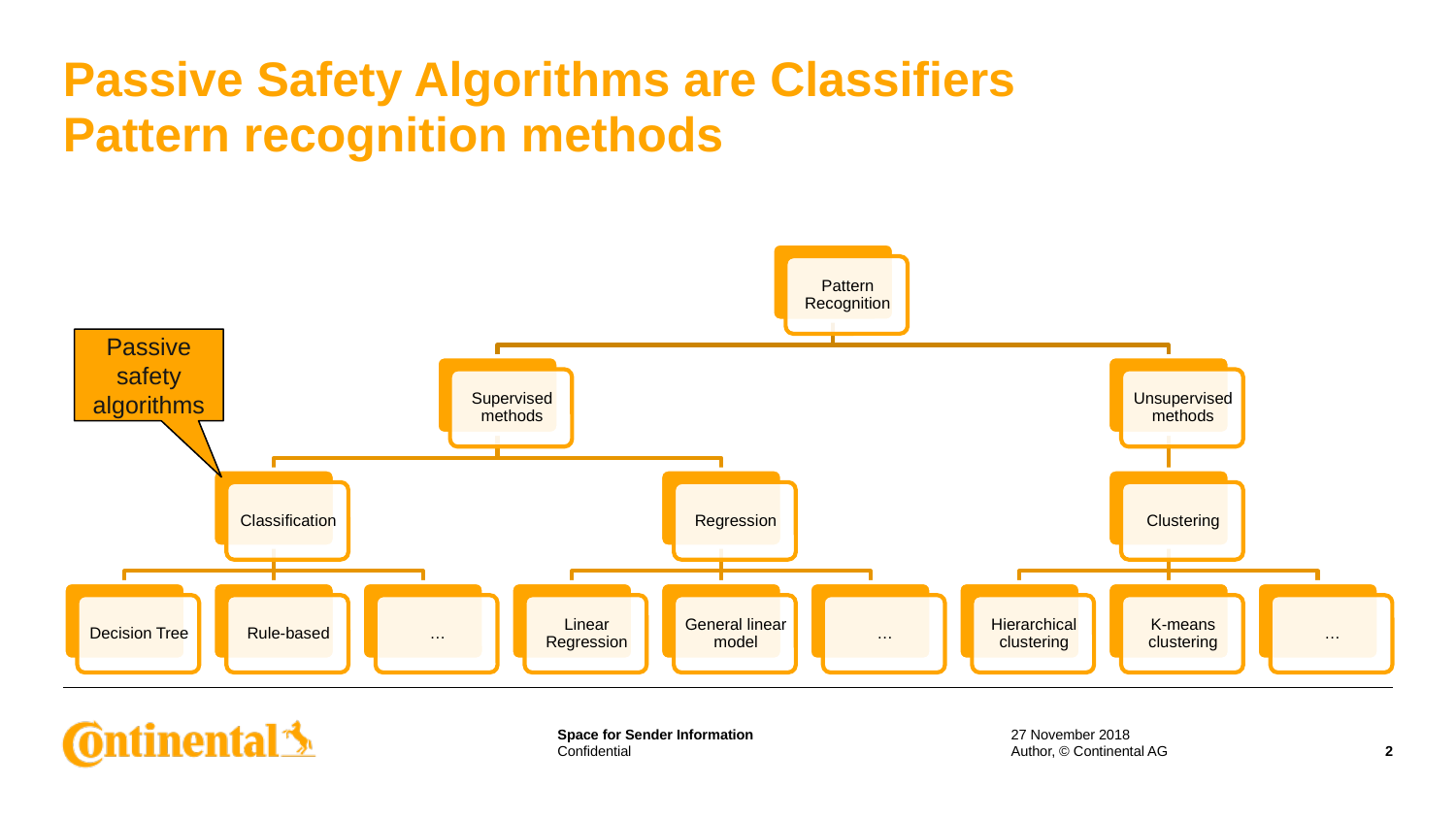

# Passive Safety Algorithms are Classifiers Pattern recognition methods
Pattern Recognition
Supervised methods
Classification
Decision Tree
Rule-based
…
Regression
Linear Regression
General linear model
…
Unsupervised methods
Clustering
Hierarchical clustering
K-means clustering
…
Passive safety algorithms
27 November 2018
Author, © Continental AG
2